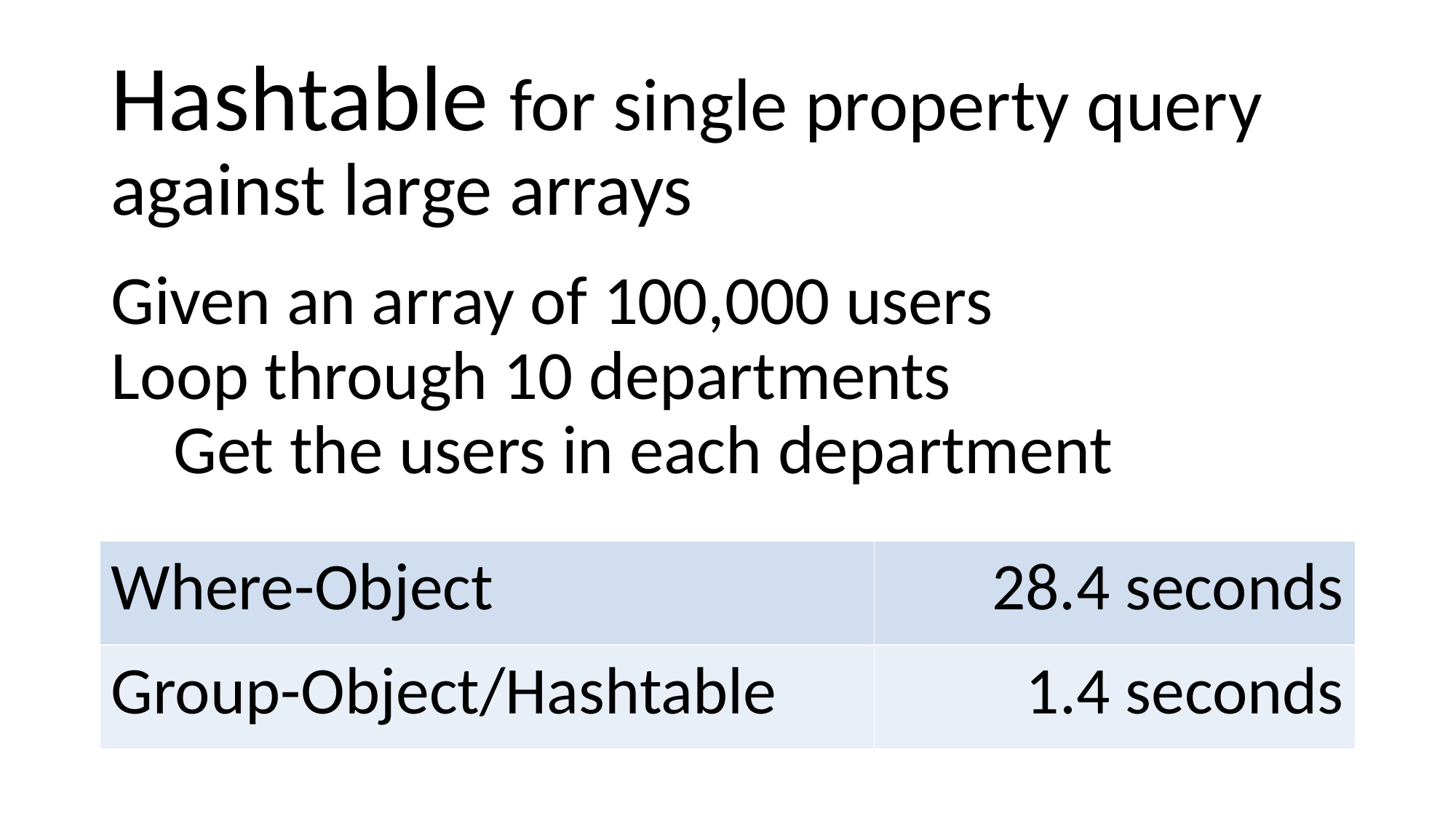

# Hashtable for single property query against large arrays Given an array of 100,000 users Loop through 10 departments Get the users in each department
| Where-Object | 28.4 seconds |
| --- | --- |
| Group-Object/Hashtable | 1.4 seconds |